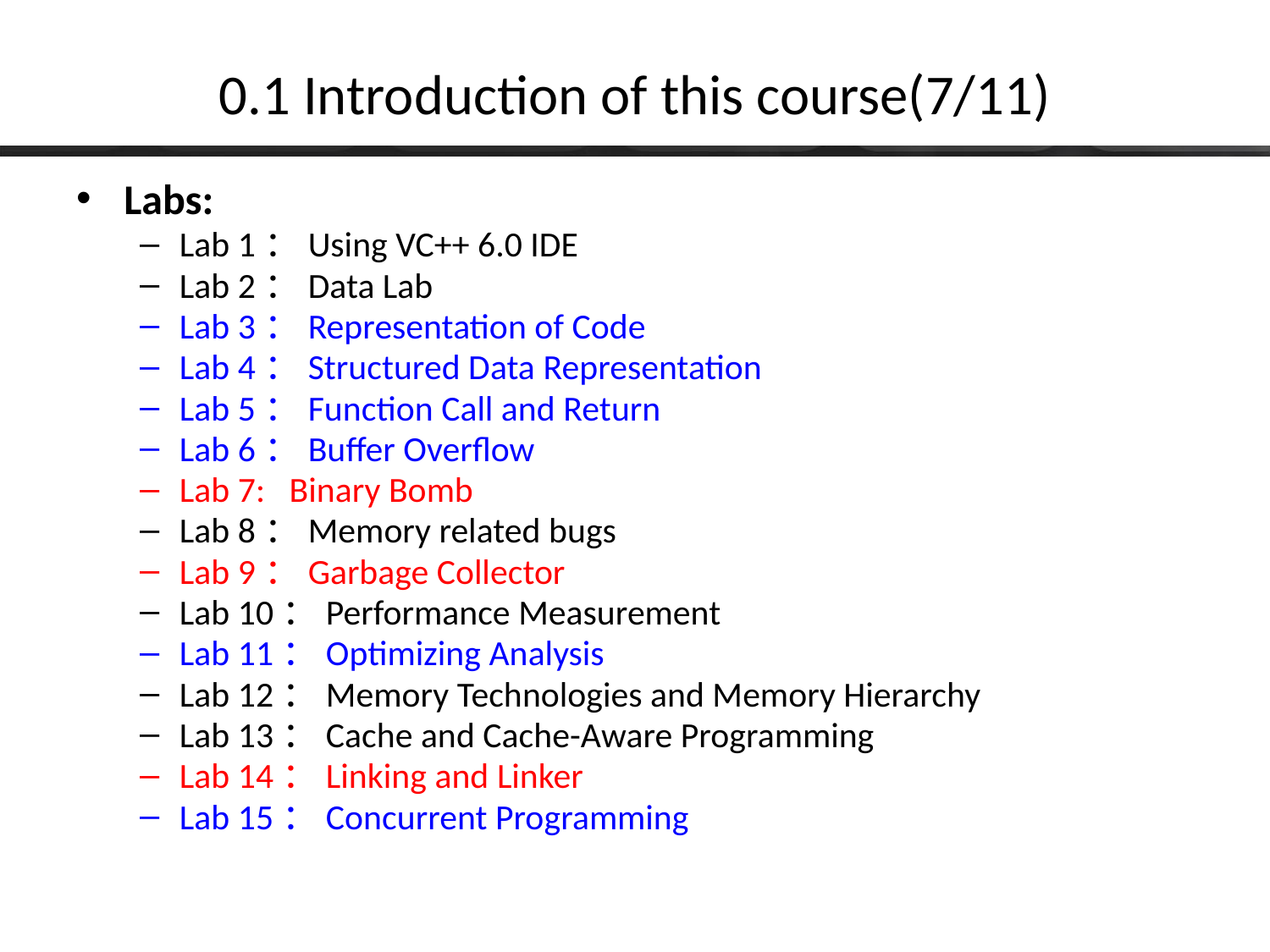

# 0.1 Introduction of this course(7/11)
Labs:
Lab 1：Using VC++ 6.0 IDE
Lab 2：Data Lab
Lab 3：Representation of Code
Lab 4：Structured Data Representation
Lab 5：Function Call and Return
Lab 6：Buffer Overflow
Lab 7:   Binary Bomb
Lab 8：Memory related bugs
Lab 9：Garbage Collector
Lab 10：Performance Measurement
Lab 11：Optimizing Analysis
Lab 12：Memory Technologies and Memory Hierarchy
Lab 13：Cache and Cache-Aware Programming
Lab 14：Linking and Linker
Lab 15：Concurrent Programming
12